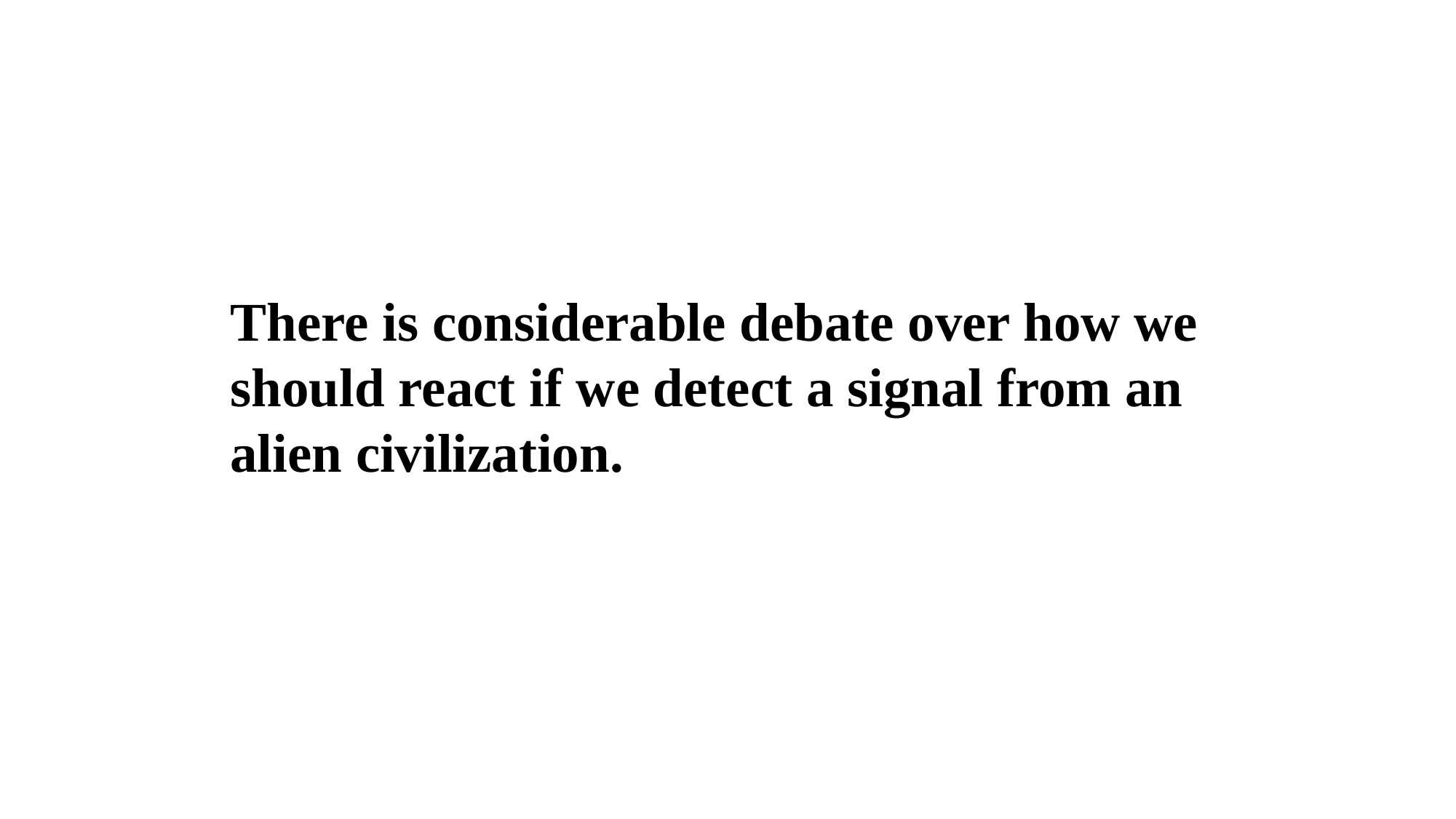

There is considerable debate over how we should react if we detect a signal from an alien civilization.